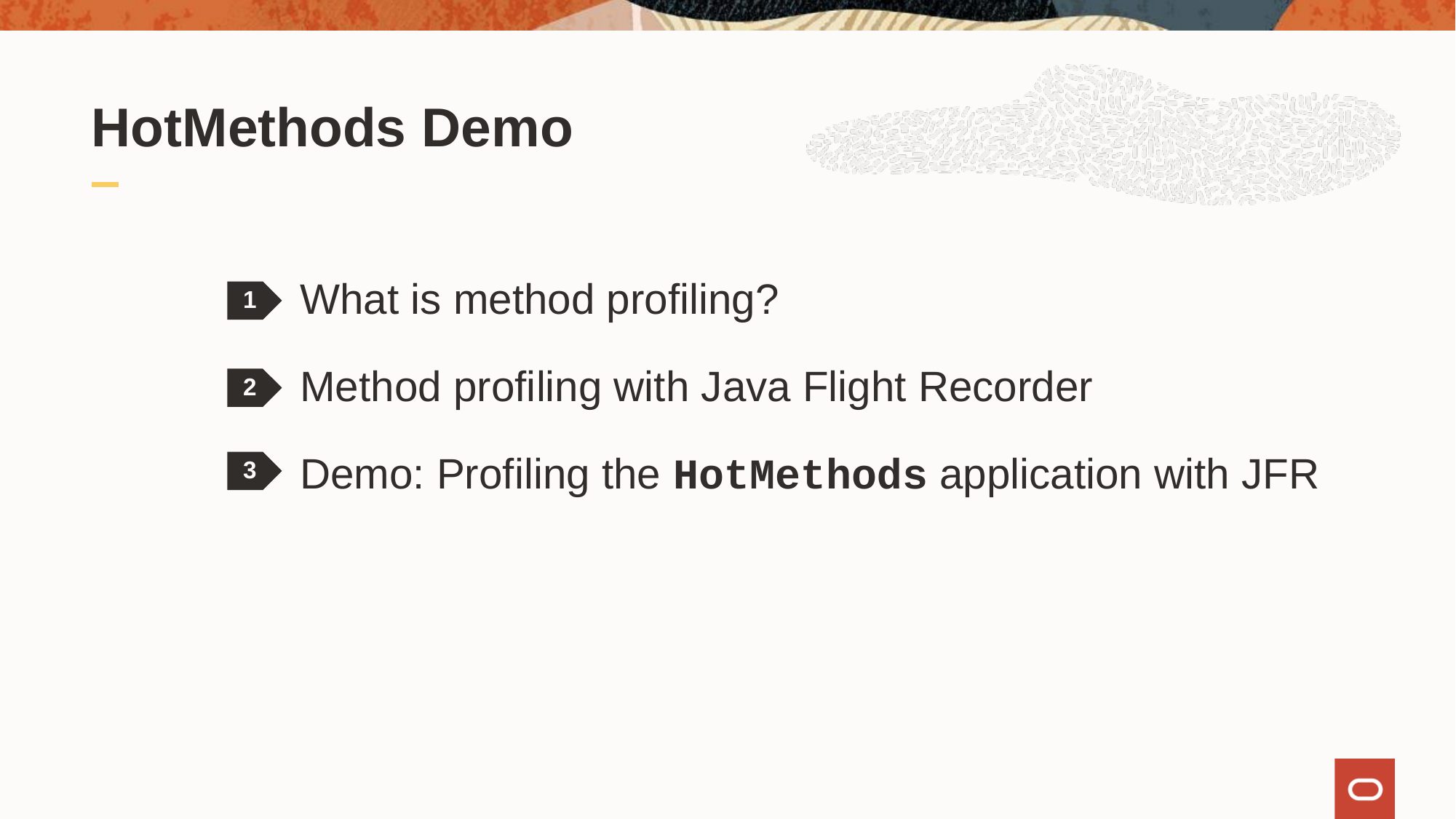

# HotMethods Demo
What is method profiling?
Method profiling with Java Flight Recorder
Demo: Profiling the HotMethods application with JFR

1
2
3